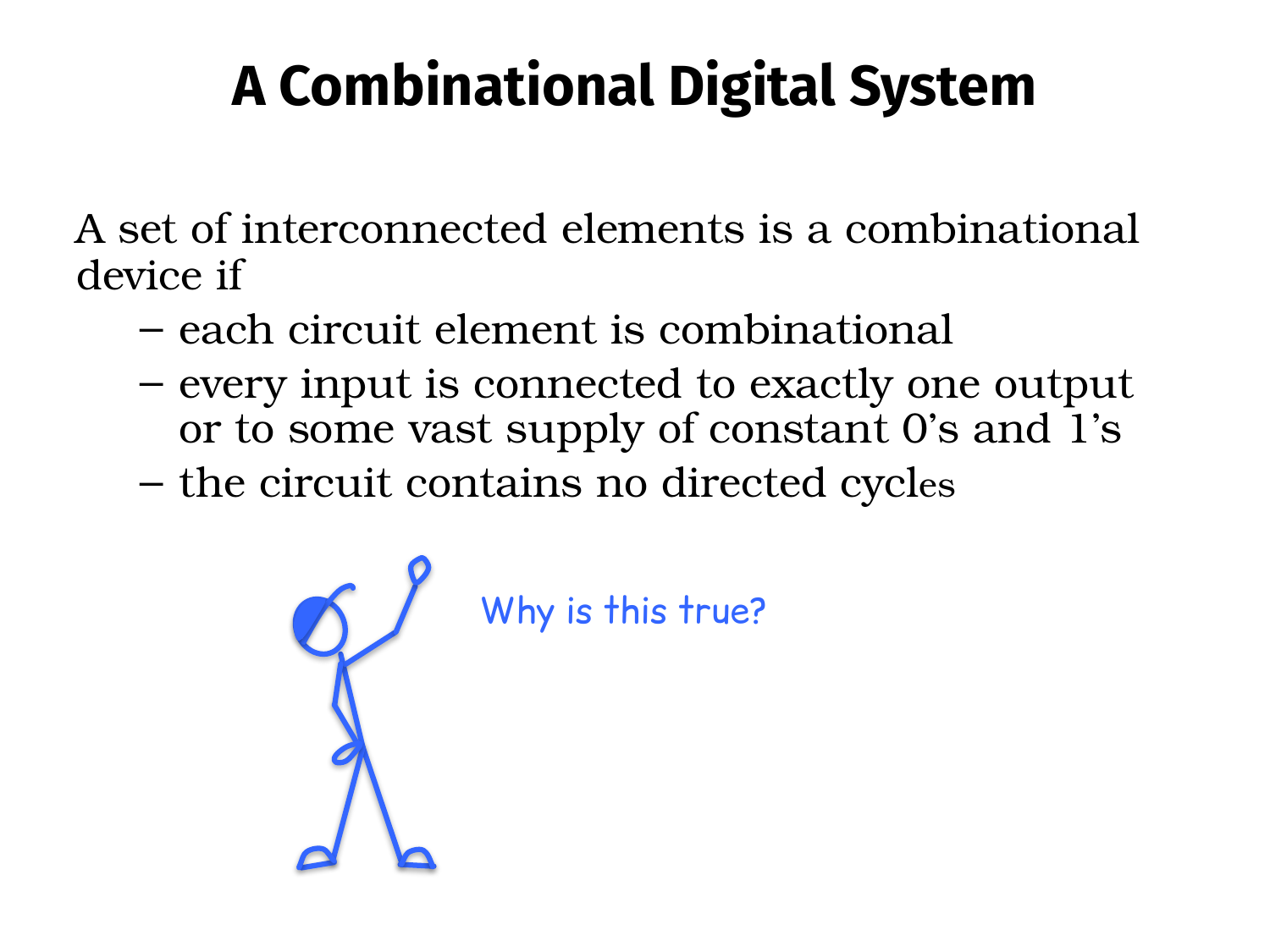

# A Combinational Digital System
A set of interconnected elements is a combinational device if
each circuit element is combinational
every input is connected to exactly one output or to some vast supply of constant 0’s and 1’s
the circuit contains no directed cycles

Why is this true?